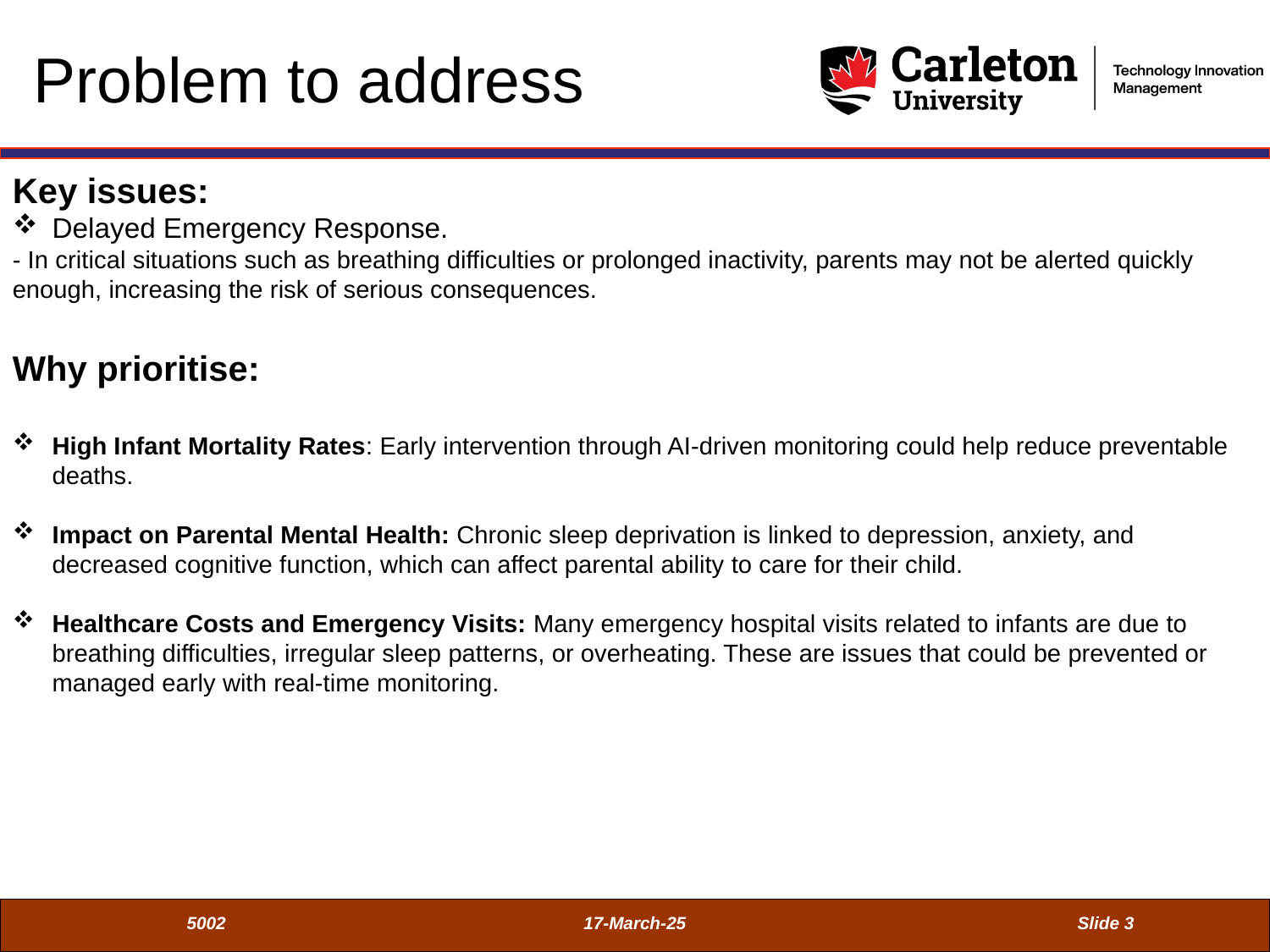

Problem to address
Key issues:
Delayed Emergency Response.
- In critical situations such as breathing difficulties or prolonged inactivity, parents may not be alerted quickly enough, increasing the risk of serious consequences.

Why prioritise:

High Infant Mortality Rates: Early intervention through AI-driven monitoring could help reduce preventable deaths.

Impact on Parental Mental Health: Chronic sleep deprivation is linked to depression, anxiety, and decreased cognitive function, which can affect parental ability to care for their child.

Healthcare Costs and Emergency Visits: Many emergency hospital visits related to infants are due to breathing difficulties, irregular sleep patterns, or overheating. These are issues that could be prevented or managed early with real-time monitoring.

5002
17-March-25

Slide 3